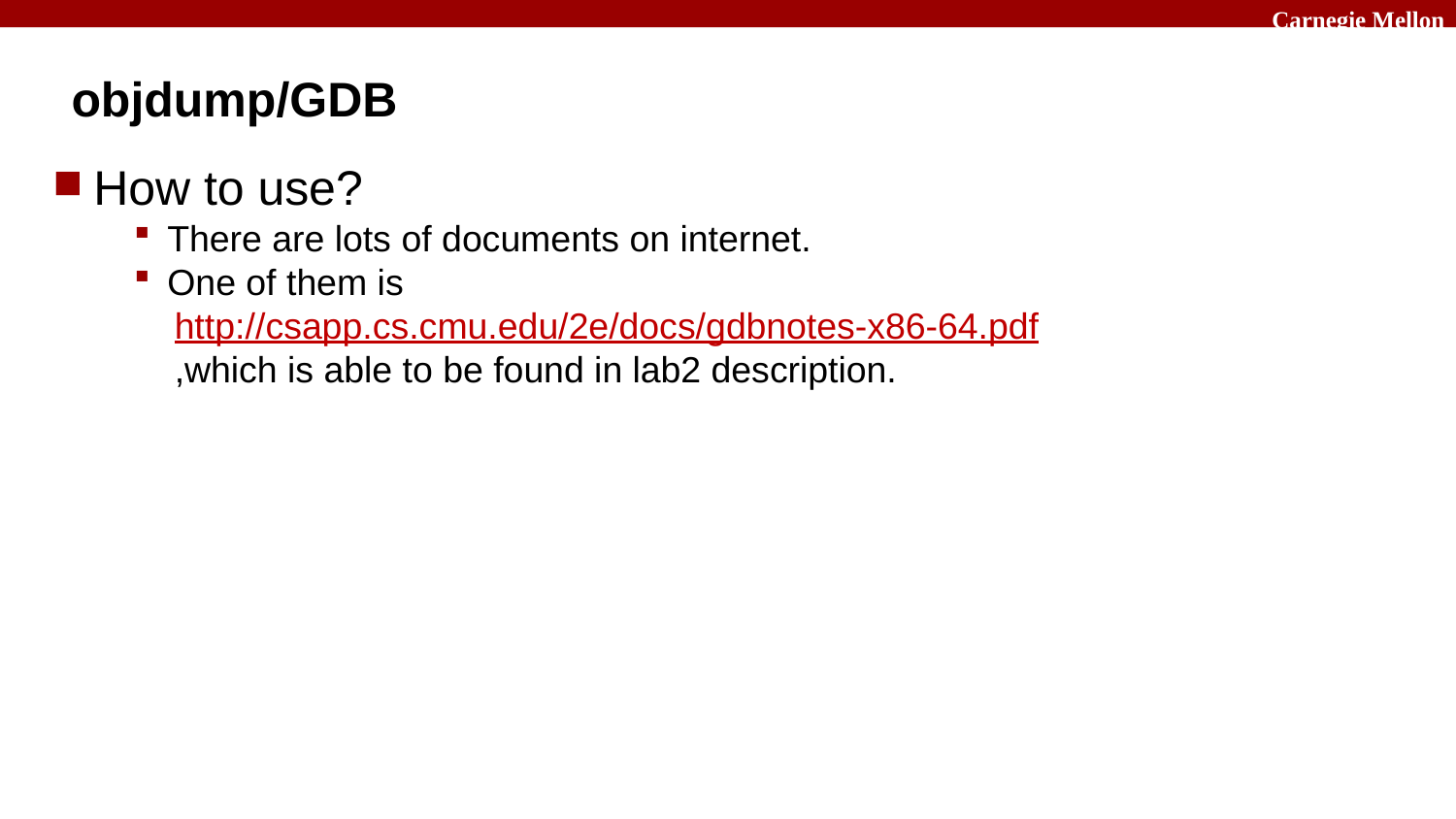

# objdump/GDB
How to use?
 There are lots of documents on internet.
 One of them is
    http://csapp.cs.cmu.edu/2e/docs/gdbnotes-x86-64.pdf
    ,which is able to be found in lab2 description.